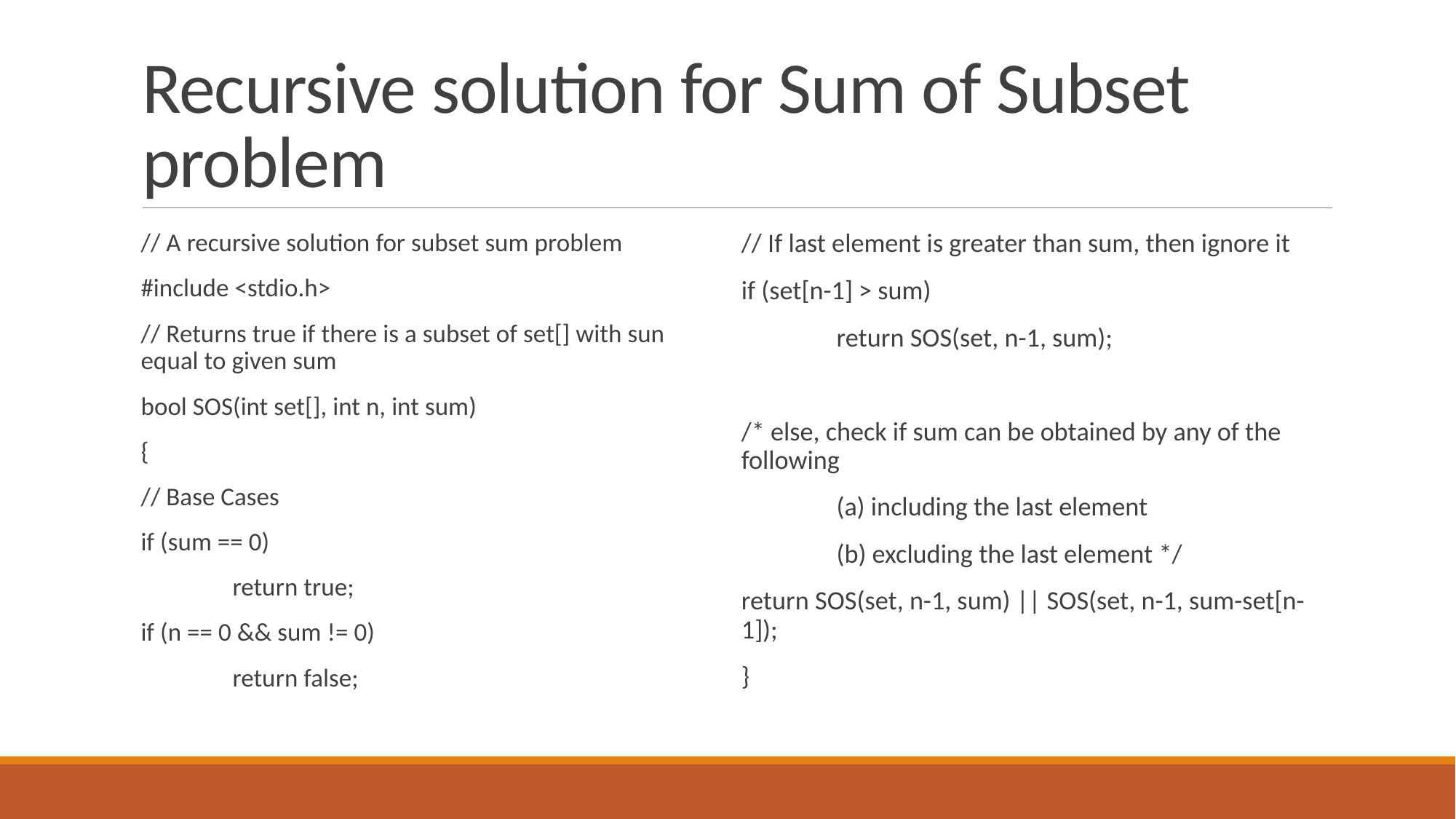

# Recursive solution for Sum of Subset problem
// A recursive solution for subset sum problem
#include <stdio.h>
// Returns true if there is a subset of set[] with sun equal to given sum
bool SOS(int set[], int n, int sum)
{
// Base Cases
if (sum == 0)
	return true;
if (n == 0 && sum != 0)
	return false;

// If last element is greater than sum, then ignore it
if (set[n-1] > sum)
	return SOS(set, n-1, sum);

/* else, check if sum can be obtained by any of the following
	(a) including the last element
	(b) excluding the last element */
return SOS(set, n-1, sum) || SOS(set, n-1, sum-set[n-1]);
}